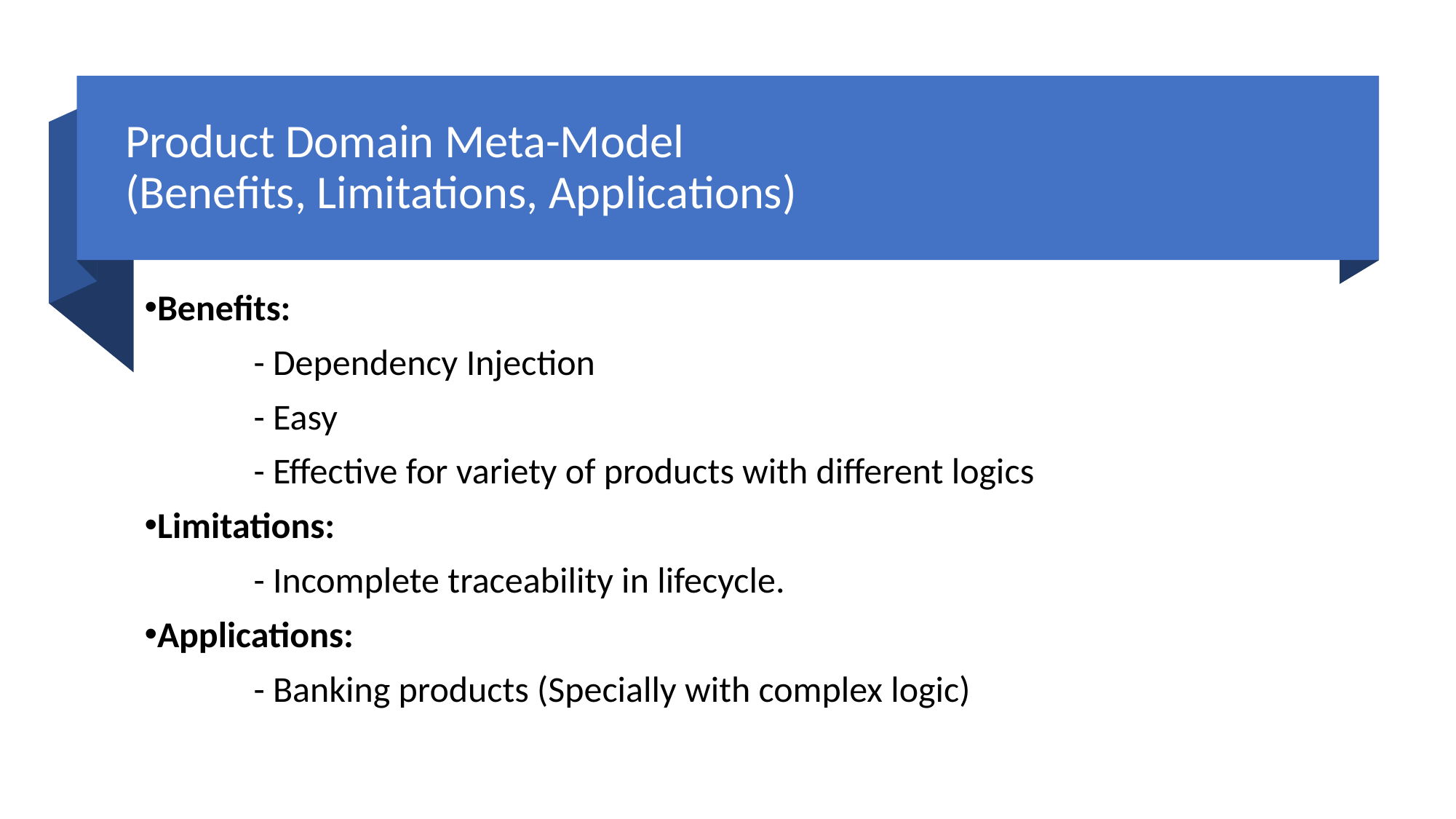

# Product Domain Meta-Model (Benefits, Limitations, Applications)

Benefits:
	- Dependency Injection
	- Easy
	- Effective for variety of products with different logics
Limitations:
	- Incomplete traceability in lifecycle.
Applications:
	- Banking products (Specially with complex logic)